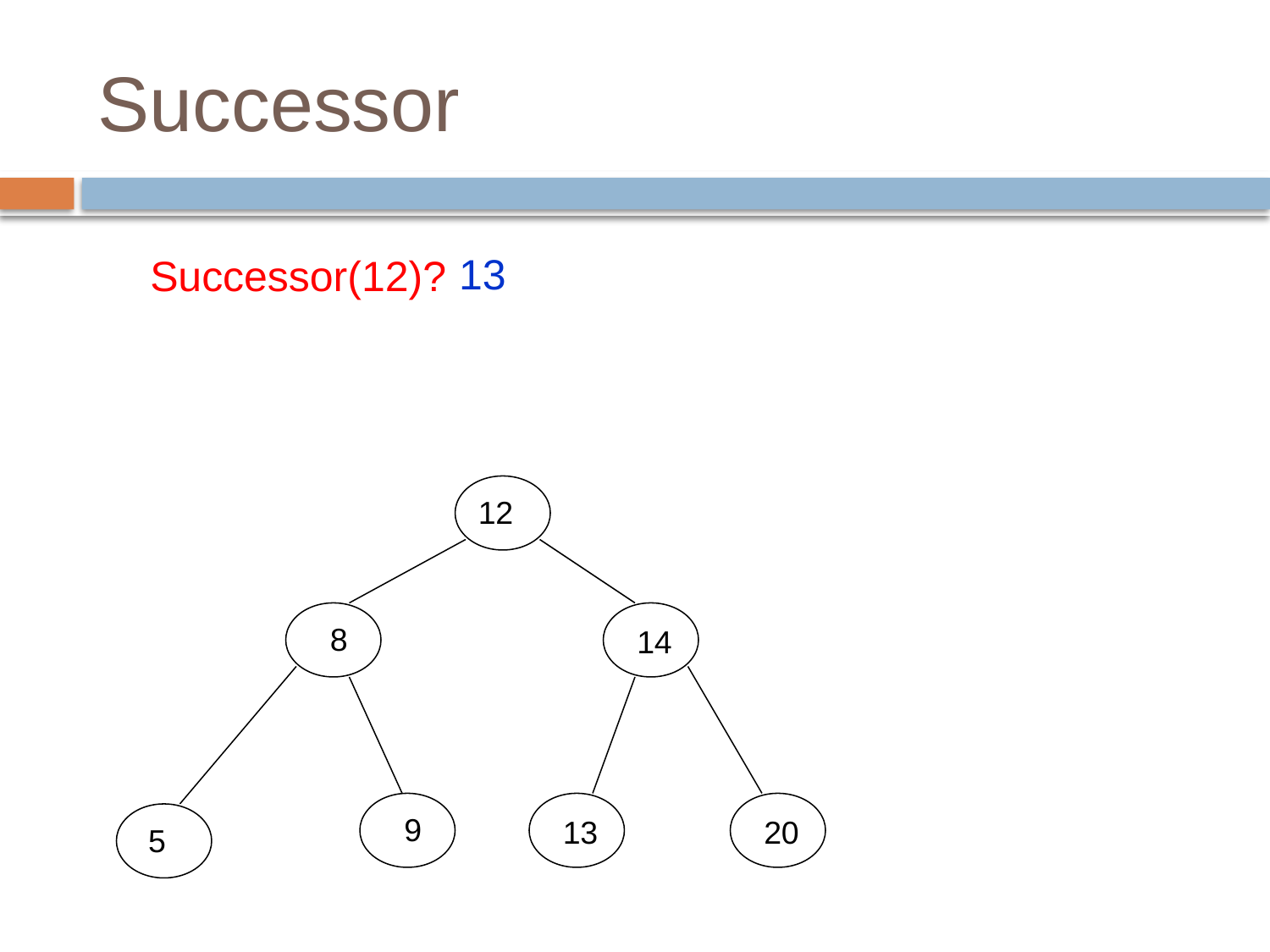

# Successor
13
Successor(12)?

12

8

14

9
13
20
 5